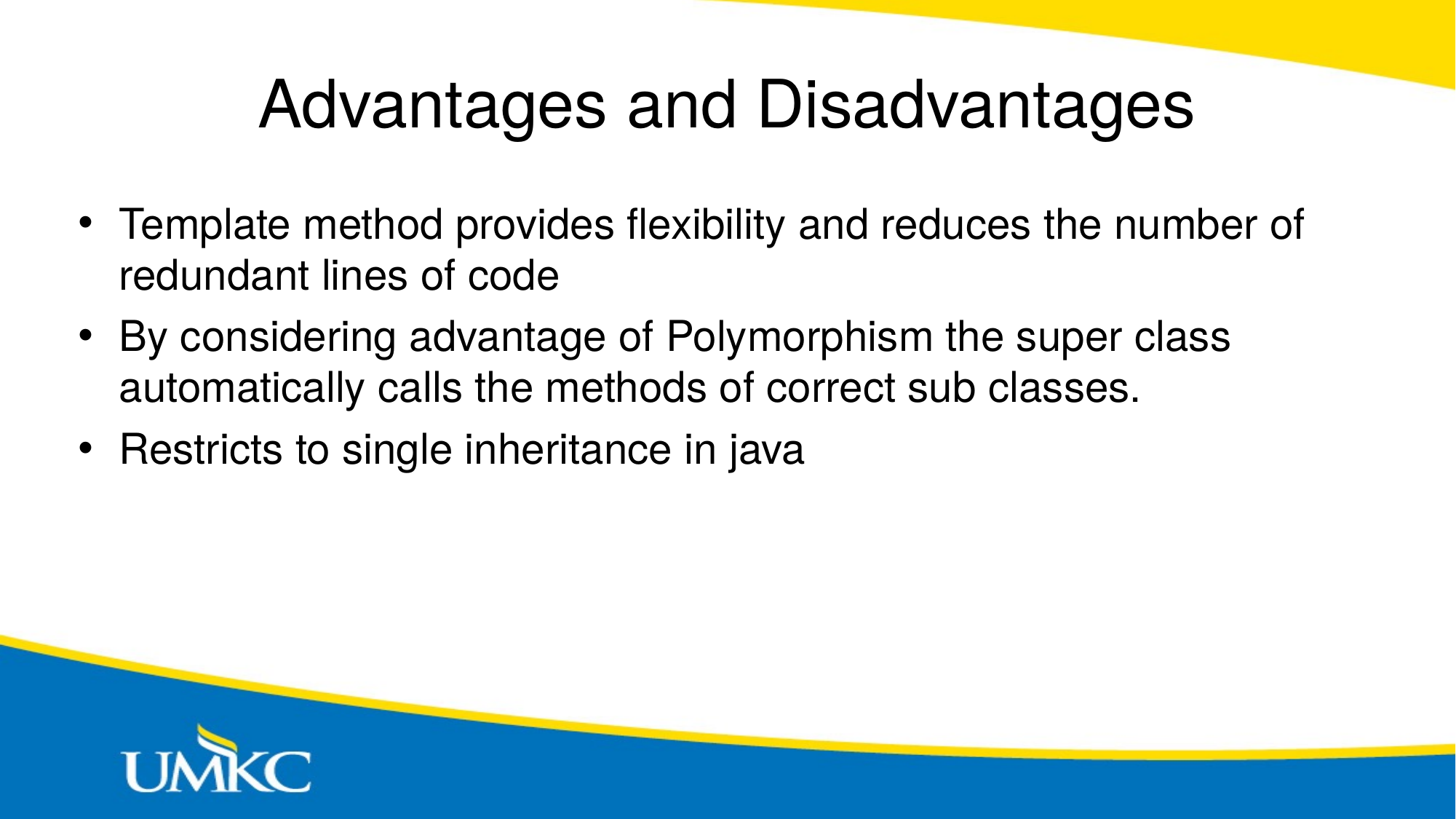

# Advantages and Disadvantages
Template method provides flexibility and reduces the number of redundant lines of code
By considering advantage of Polymorphism the super class automatically calls the methods of correct sub classes.
Restricts to single inheritance in java